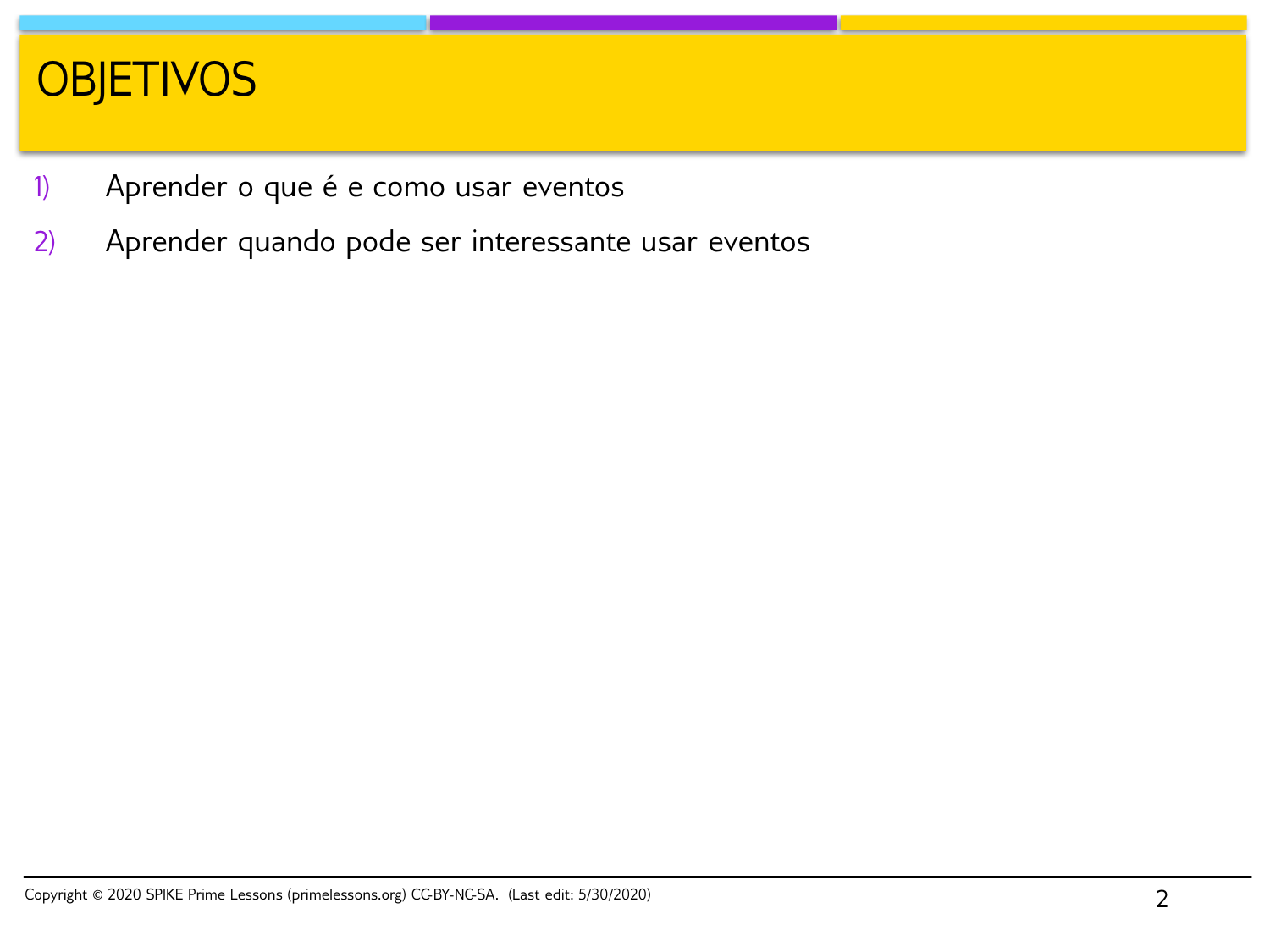

# Objetivos
Aprender o que é e como usar eventos
Aprender quando pode ser interessante usar eventos

2
Copyright © 2020 SPIKE Prime Lessons (primelessons.org) CC-BY-NC-SA.  (Last edit: 5/30/2020)